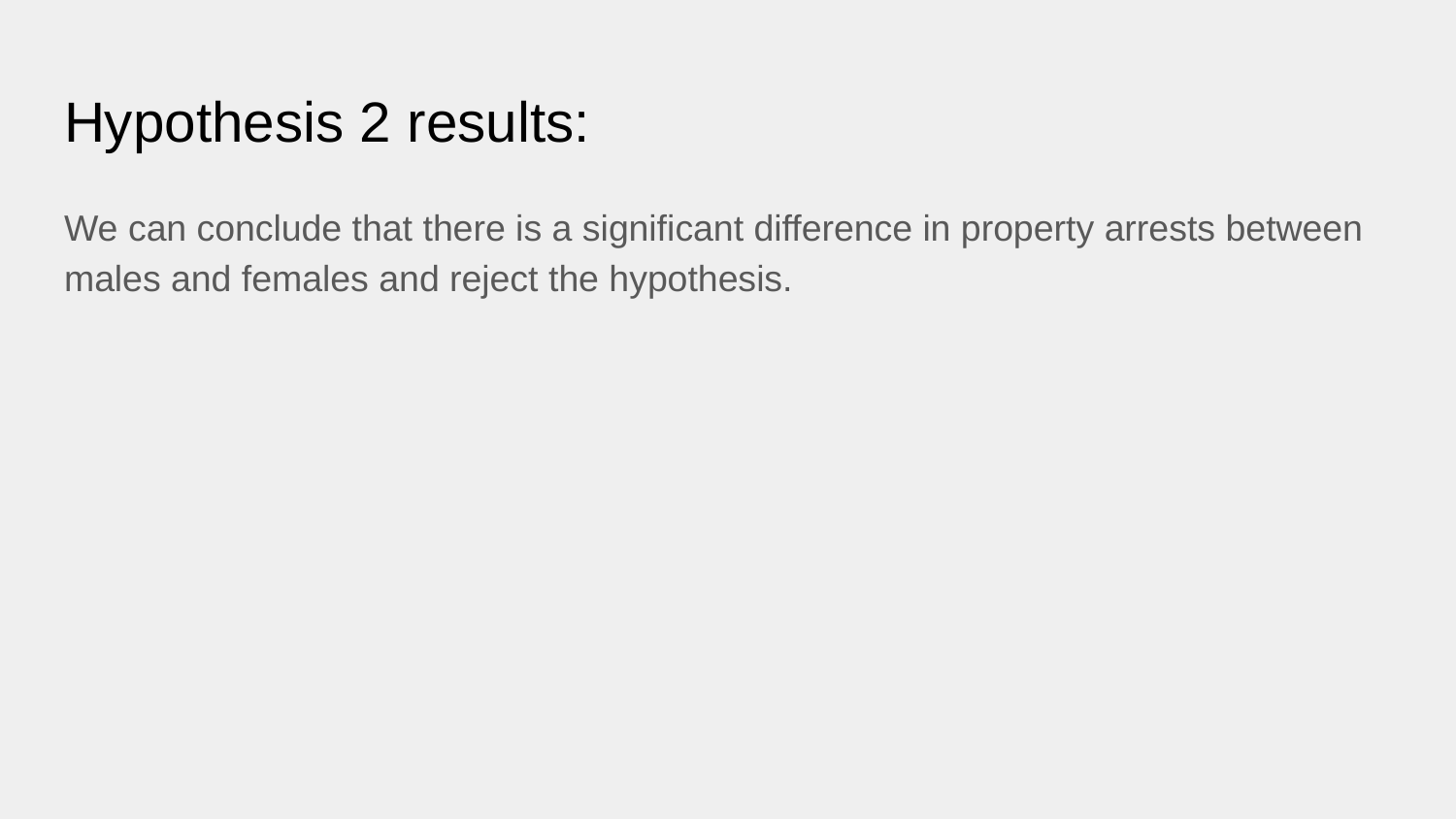

# Hypothesis 2 results:
We can conclude that there is a significant difference in property arrests between males and females and reject the hypothesis.